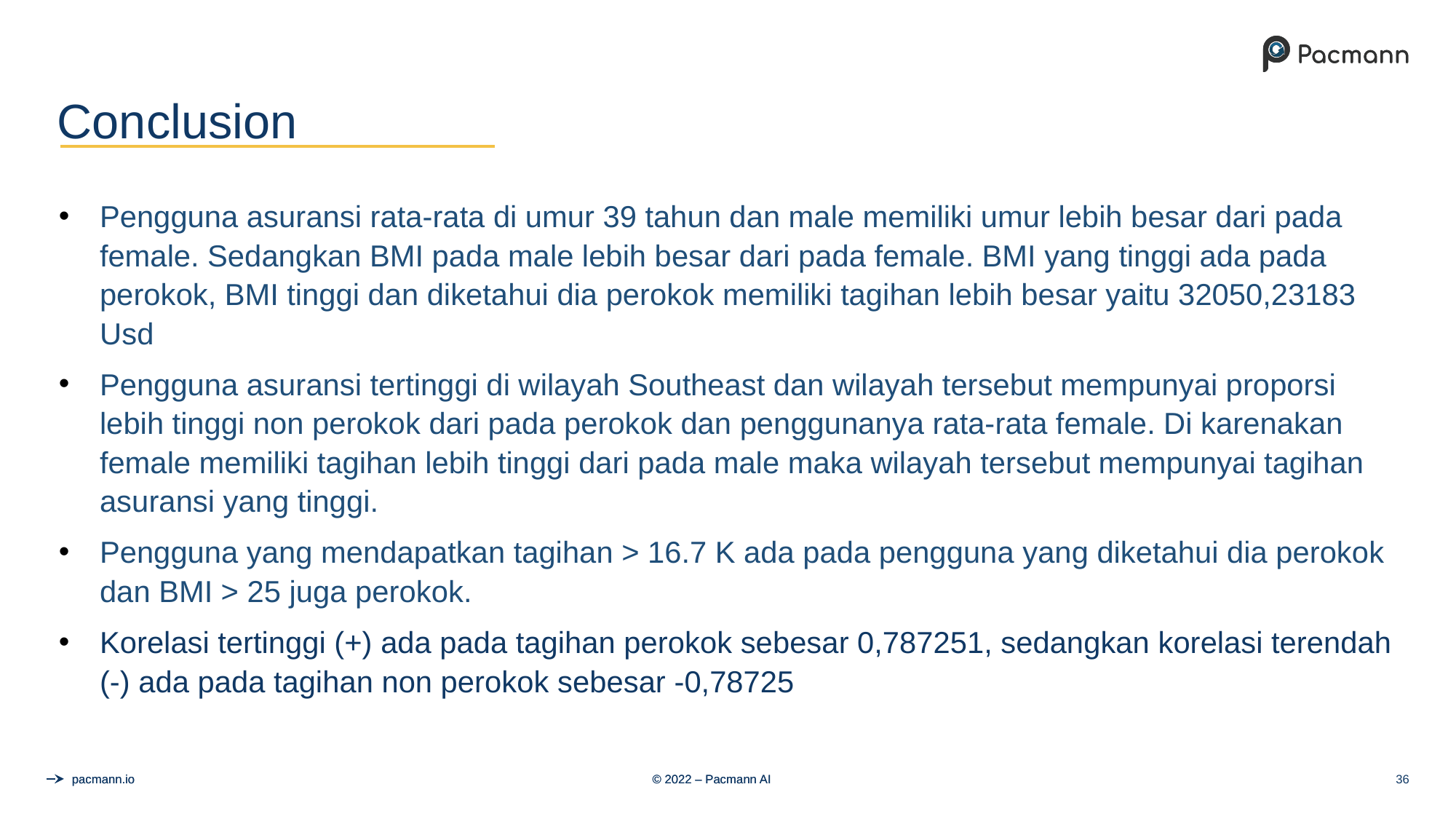

# Conclusion
Pengguna asuransi rata-rata di umur 39 tahun dan male memiliki umur lebih besar dari pada female. Sedangkan BMI pada male lebih besar dari pada female. BMI yang tinggi ada pada perokok, BMI tinggi dan diketahui dia perokok memiliki tagihan lebih besar yaitu 32050,23183 Usd
Pengguna asuransi tertinggi di wilayah Southeast dan wilayah tersebut mempunyai proporsi lebih tinggi non perokok dari pada perokok dan penggunanya rata-rata female. Di karenakan female memiliki tagihan lebih tinggi dari pada male maka wilayah tersebut mempunyai tagihan asuransi yang tinggi.
Pengguna yang mendapatkan tagihan > 16.7 K ada pada pengguna yang diketahui dia perokok dan BMI > 25 juga perokok.
Korelasi tertinggi (+) ada pada tagihan perokok sebesar 0,787251, sedangkan korelasi terendah (-) ada pada tagihan non perokok sebesar -0,78725